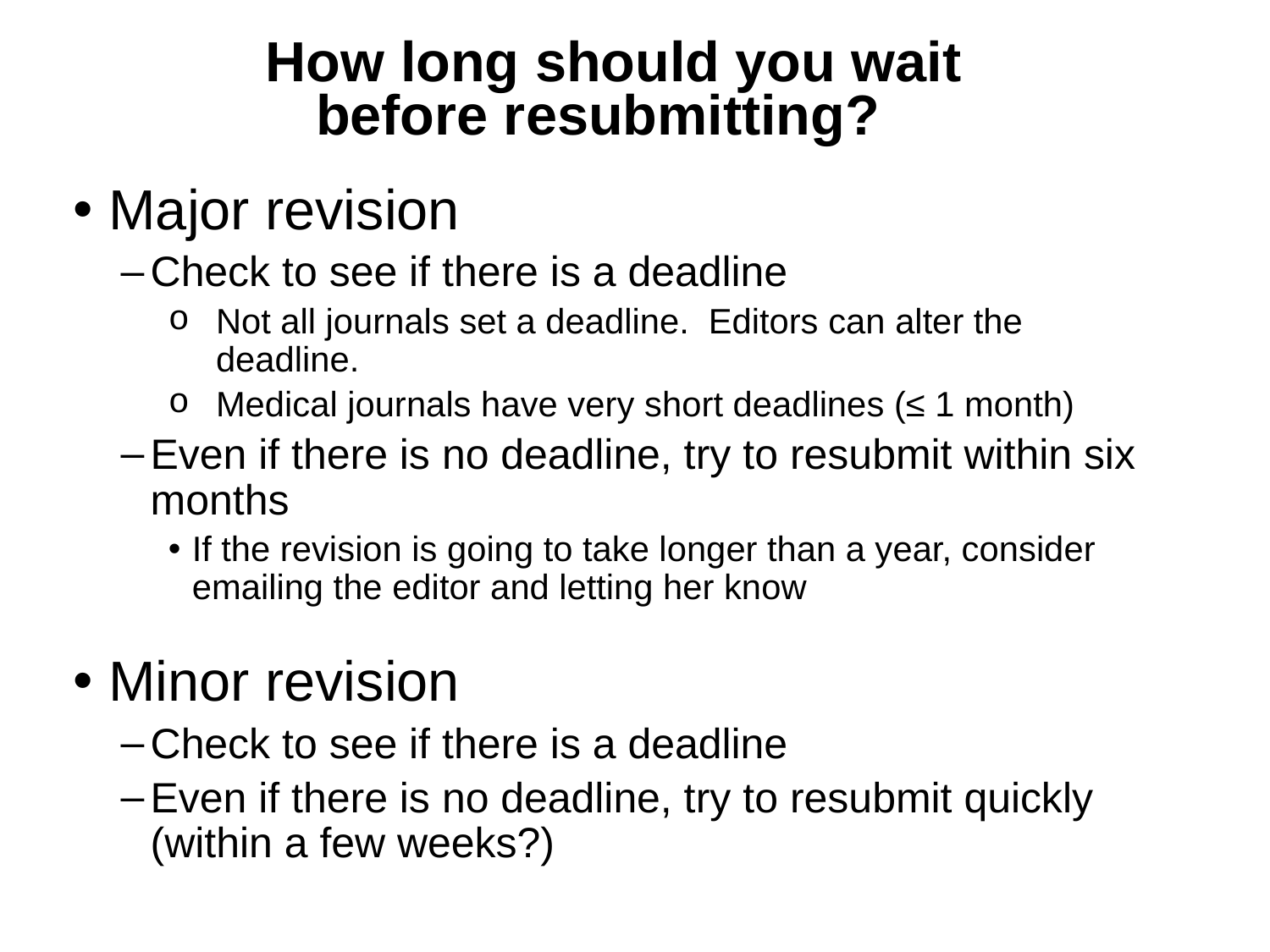

How long should you wait before resubmitting?

Major revision
Check to see if there is a deadline
Not all journals set a deadline.  Editors can alter the deadline.
Medical journals have very short deadlines (≤ 1 month)
Even if there is no deadline, try to resubmit within six months
If the revision is going to take longer than a year, consider emailing the editor and letting her know

Minor revision
Check to see if there is a deadline
Even if there is no deadline, try to resubmit quickly (within a few weeks?)